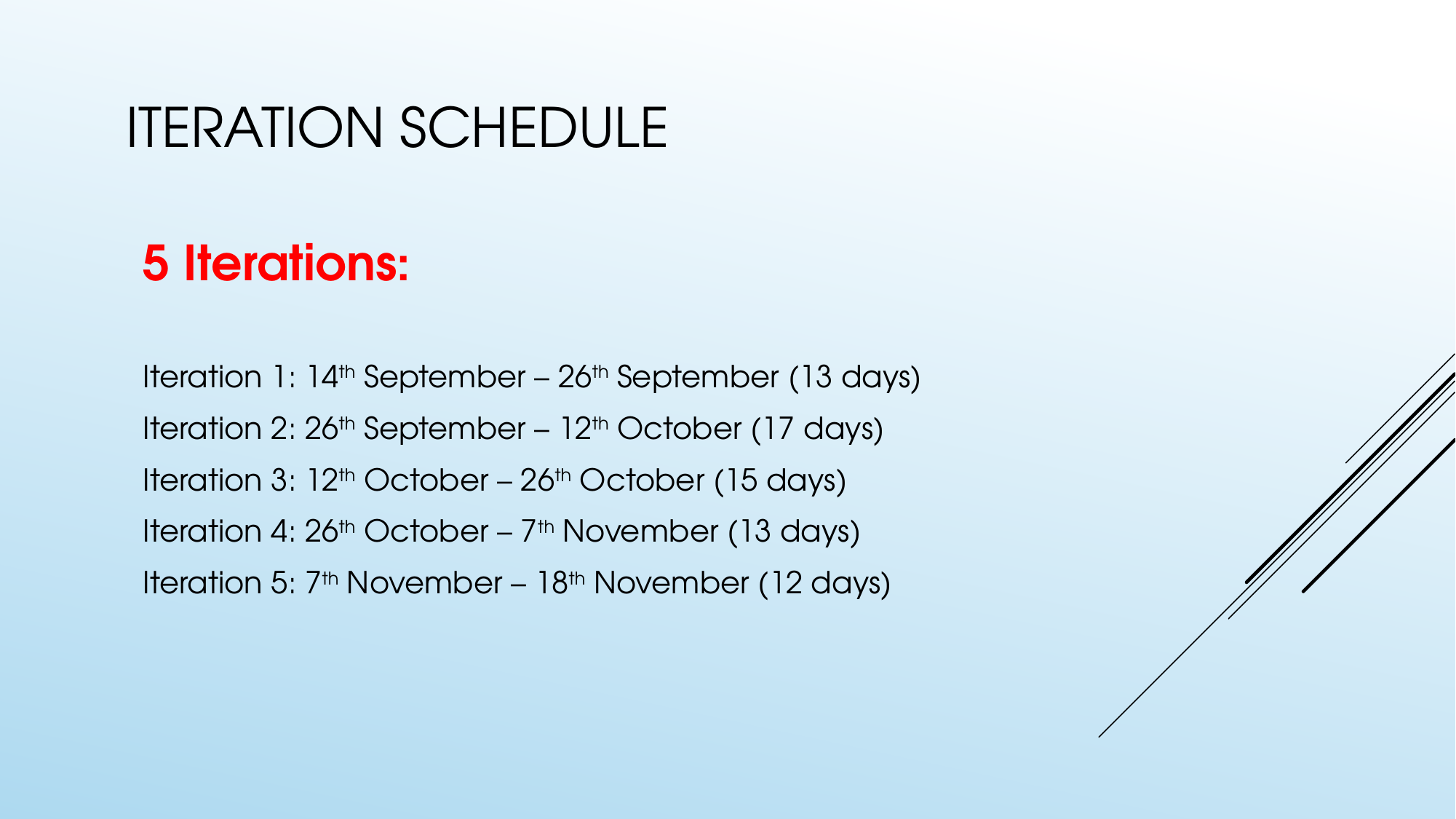

# Iteration Schedule
5 Iterations:

Iteration 1: 14th September – 26th September (13 days)
Iteration 2: 26th September – 12th October (17 days)
Iteration 3: 12th October – 26th October (15 days)
Iteration 4: 26th October – 7th November (13 days)
Iteration 5: 7th November – 18th November (12 days)